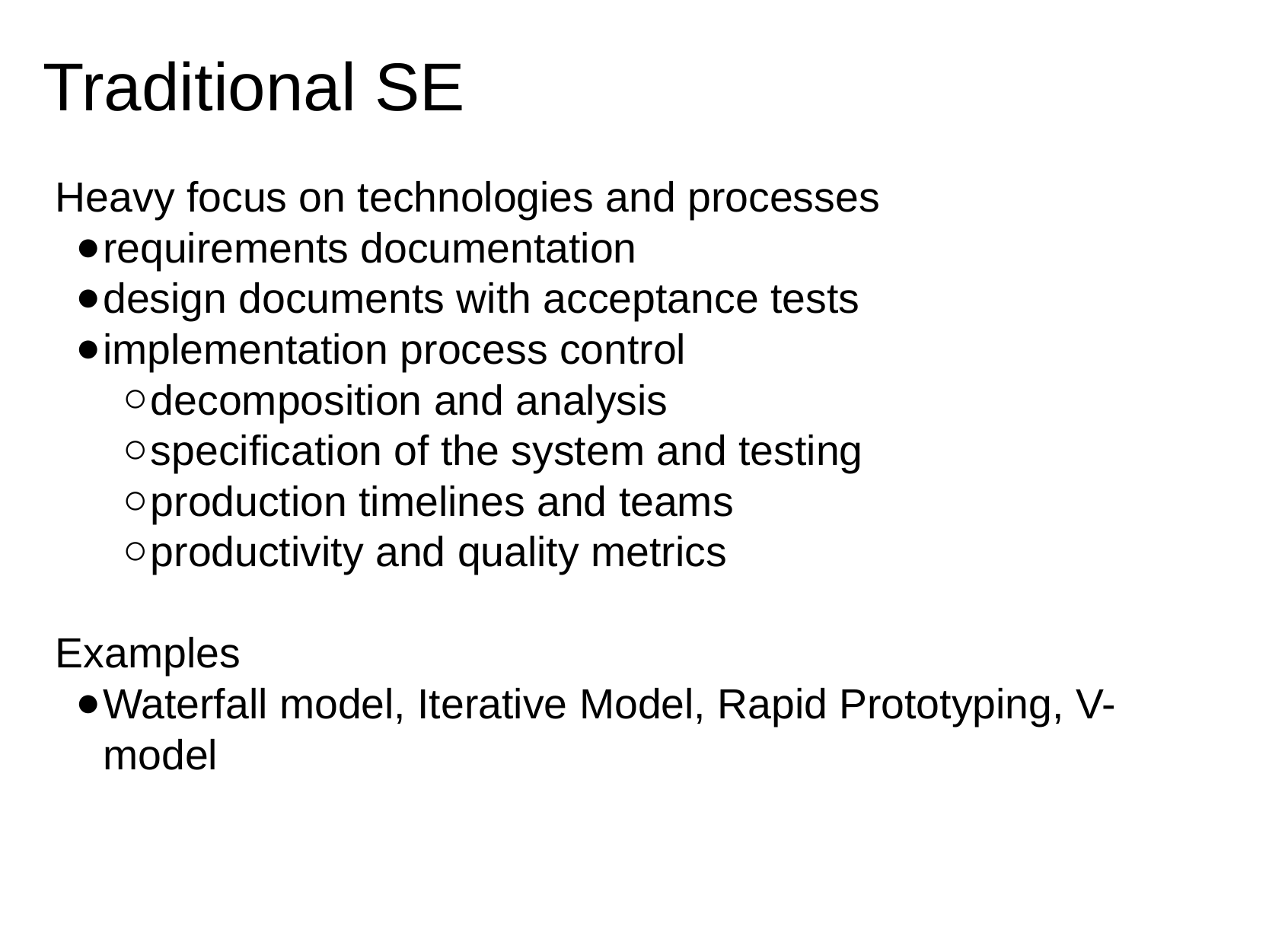

# Traditional SE
Heavy focus on technologies and processes
requirements documentation
design documents with acceptance tests
implementation process control
decomposition and analysis
specification of the system and testing
production timelines and teams
productivity and quality metrics
Examples
Waterfall model, Iterative Model, Rapid Prototyping, V-model